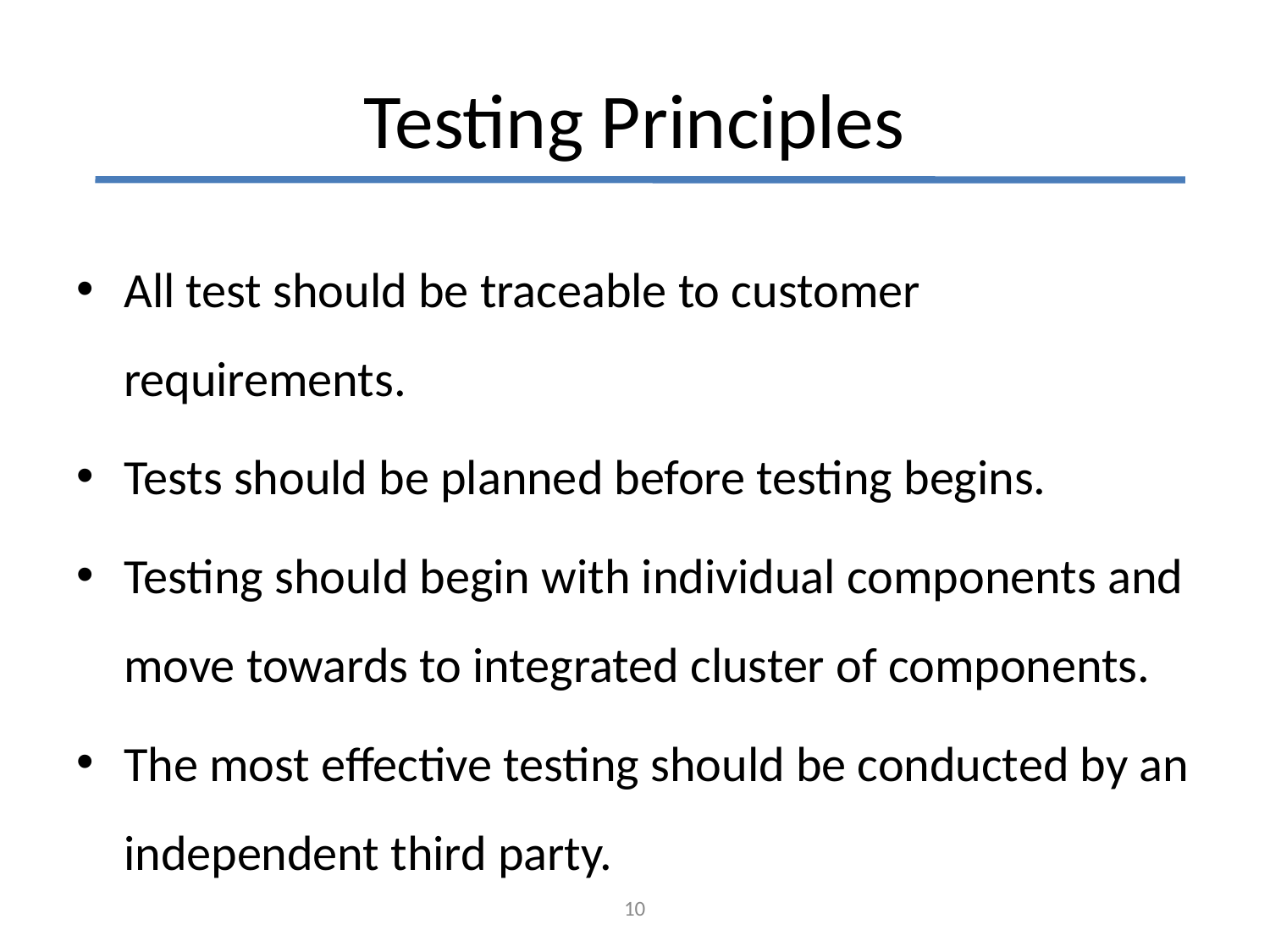

# Testing Principles
All test should be traceable to customer requirements.
Tests should be planned before testing begins.
Testing should begin with individual components and move towards to integrated cluster of components.
The most effective testing should be conducted by an independent third party.
10